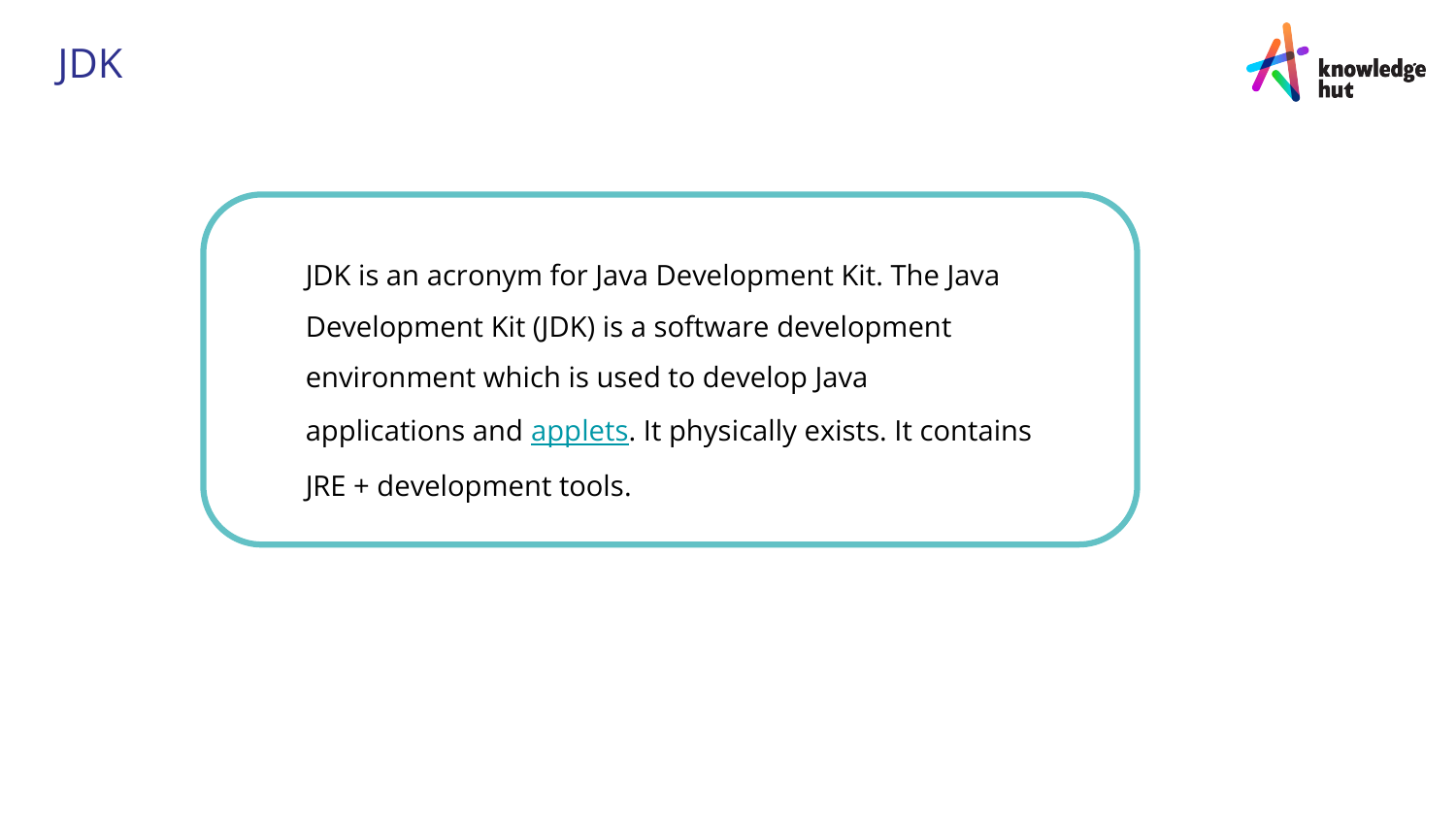

# JDK

JDK is an acronym for Java Development Kit. The Java Development Kit (JDK) is a software development environment which is used to develop Java applications and applets. It physically exists. It contains JRE + development tools.